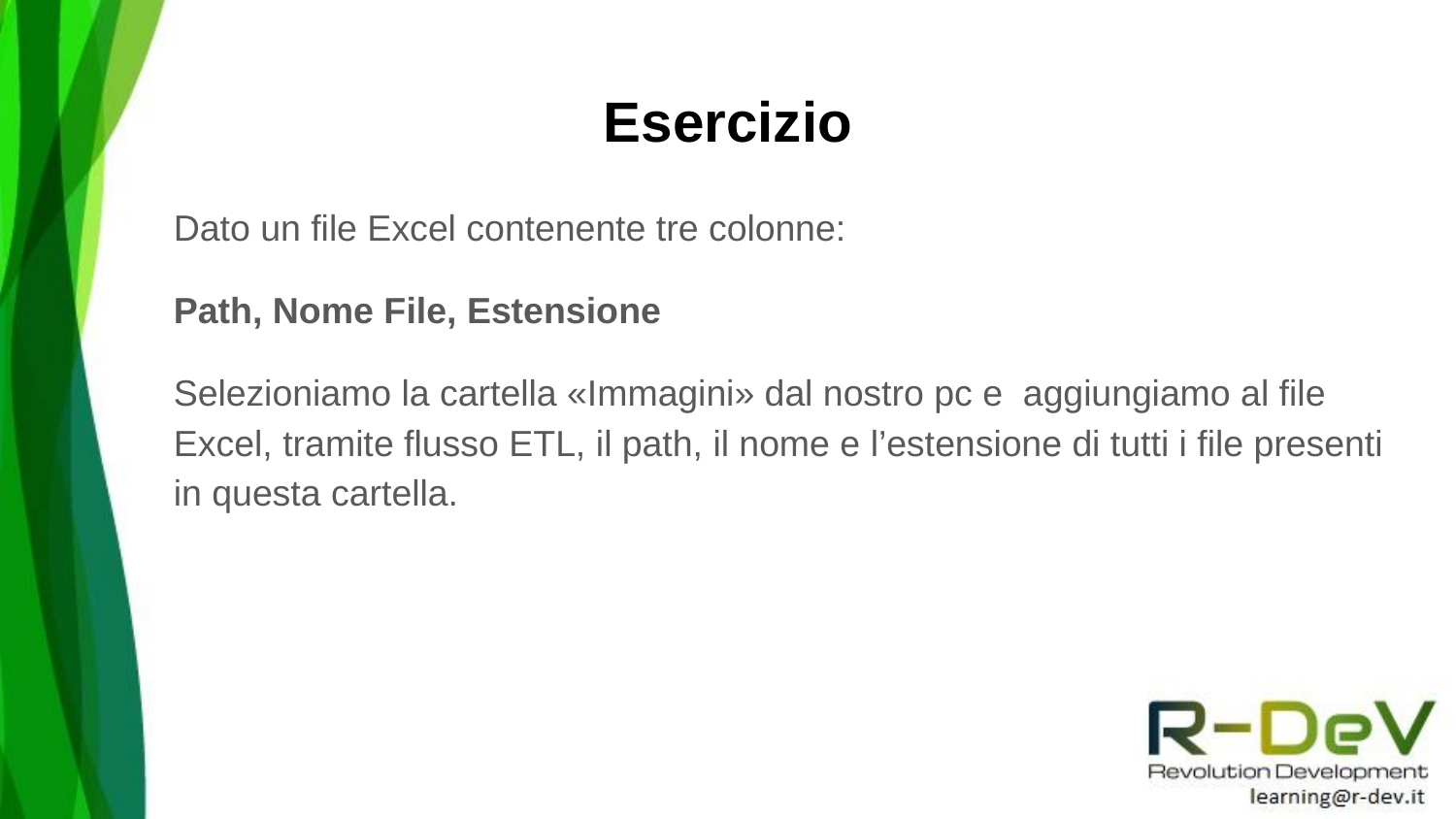

# Esercizio
Dato un file Excel contenente tre colonne:
Path, Nome File, Estensione
Selezioniamo la cartella «Immagini» dal nostro pc e  aggiungiamo al file Excel, tramite flusso ETL, il path, il nome e l’estensione di tutti i file presenti in questa cartella.